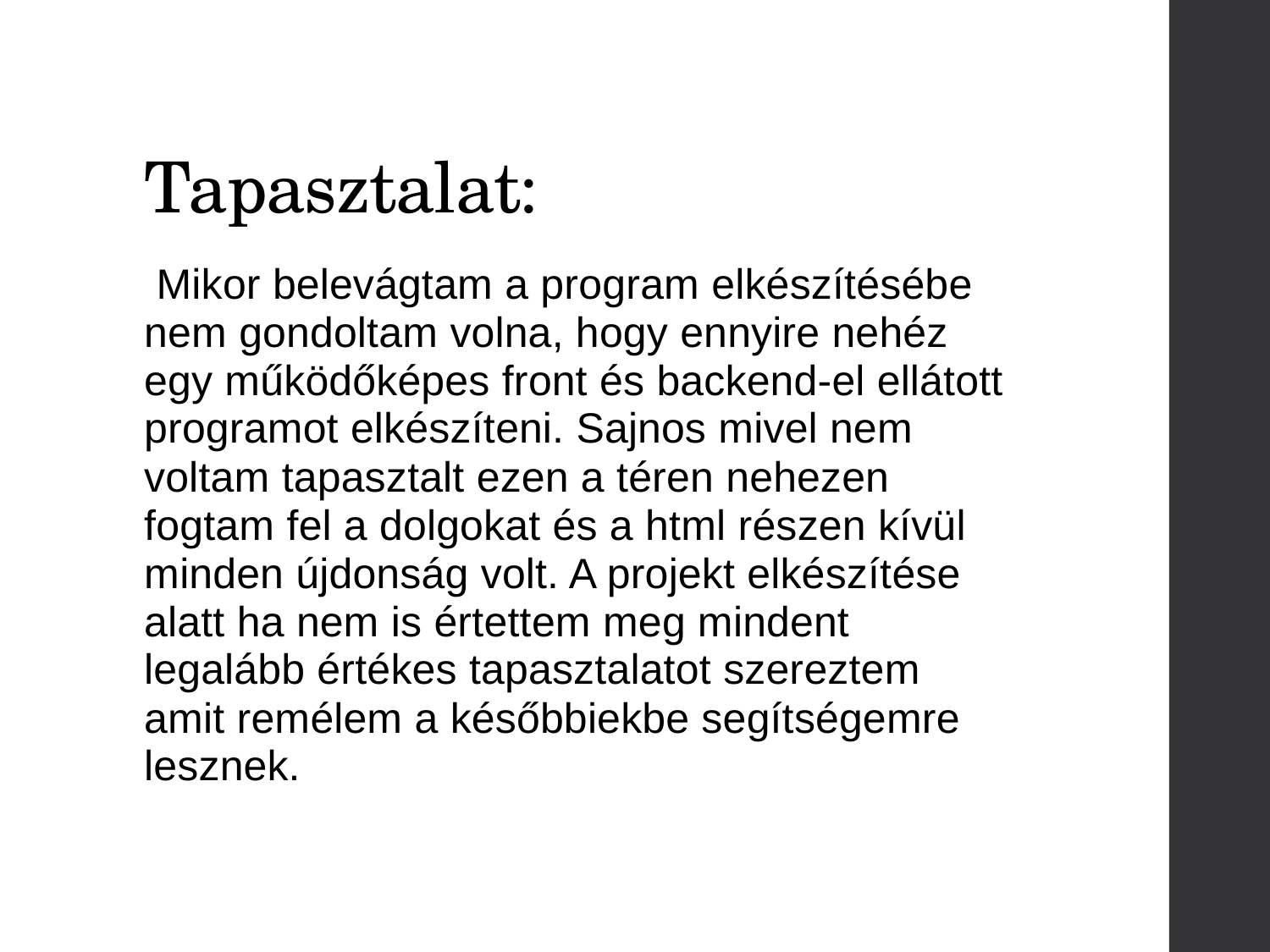

# Tapasztalat:
 Mikor belevágtam a program elkészítésébe nem gondoltam volna, hogy ennyire nehéz egy működőképes front és backend-el ellátott programot elkészíteni. Sajnos mivel nem voltam tapasztalt ezen a téren nehezen fogtam fel a dolgokat és a html részen kívül minden újdonság volt. A projekt elkészítése alatt ha nem is értettem meg mindent legalább értékes tapasztalatot szereztem amit remélem a későbbiekbe segítségemre lesznek.